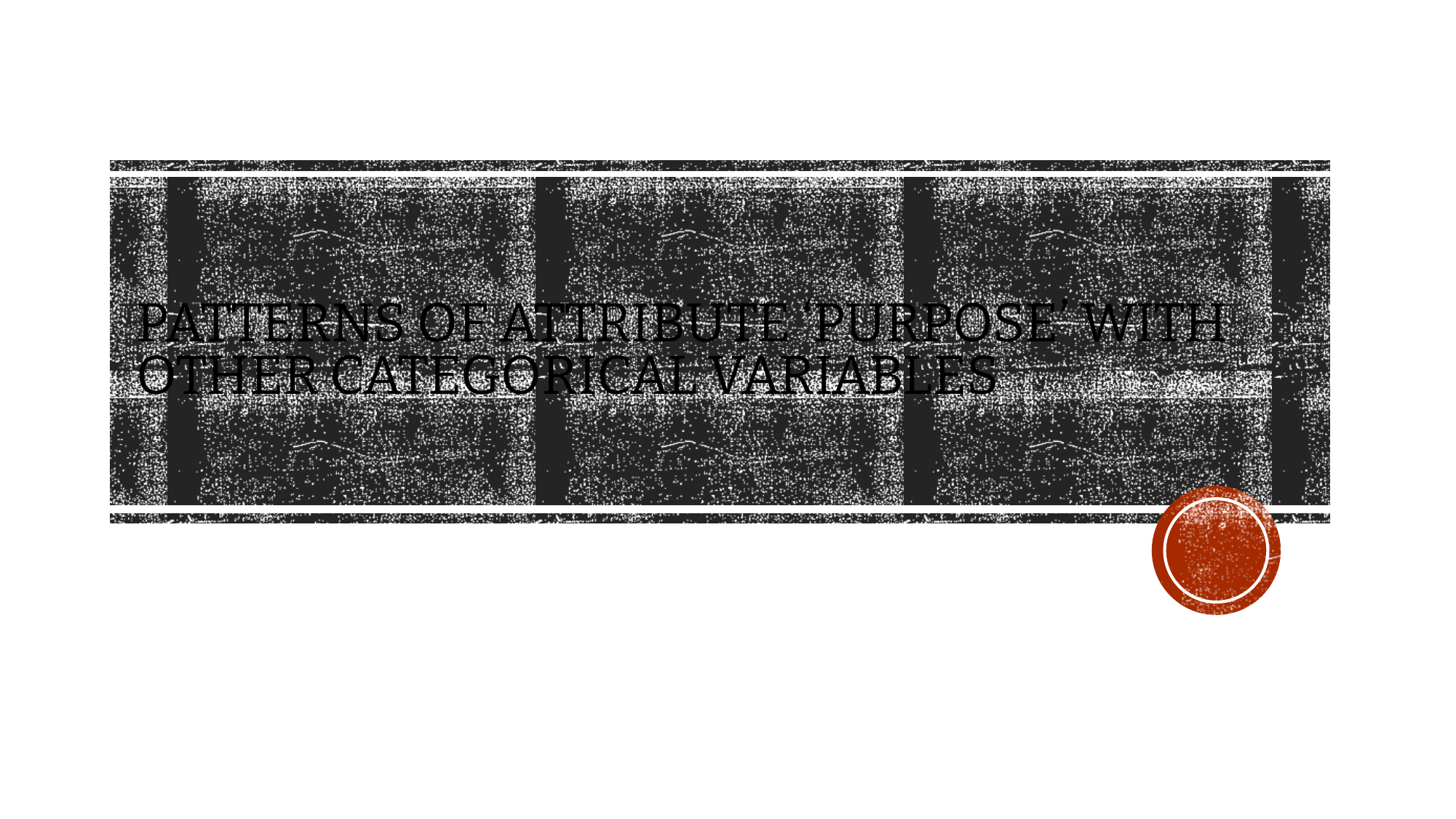

# PATTERNS OF ATTRIBUTE ‘PURPOSE’ WITH OTHER CATEGORICAL VARIABLES